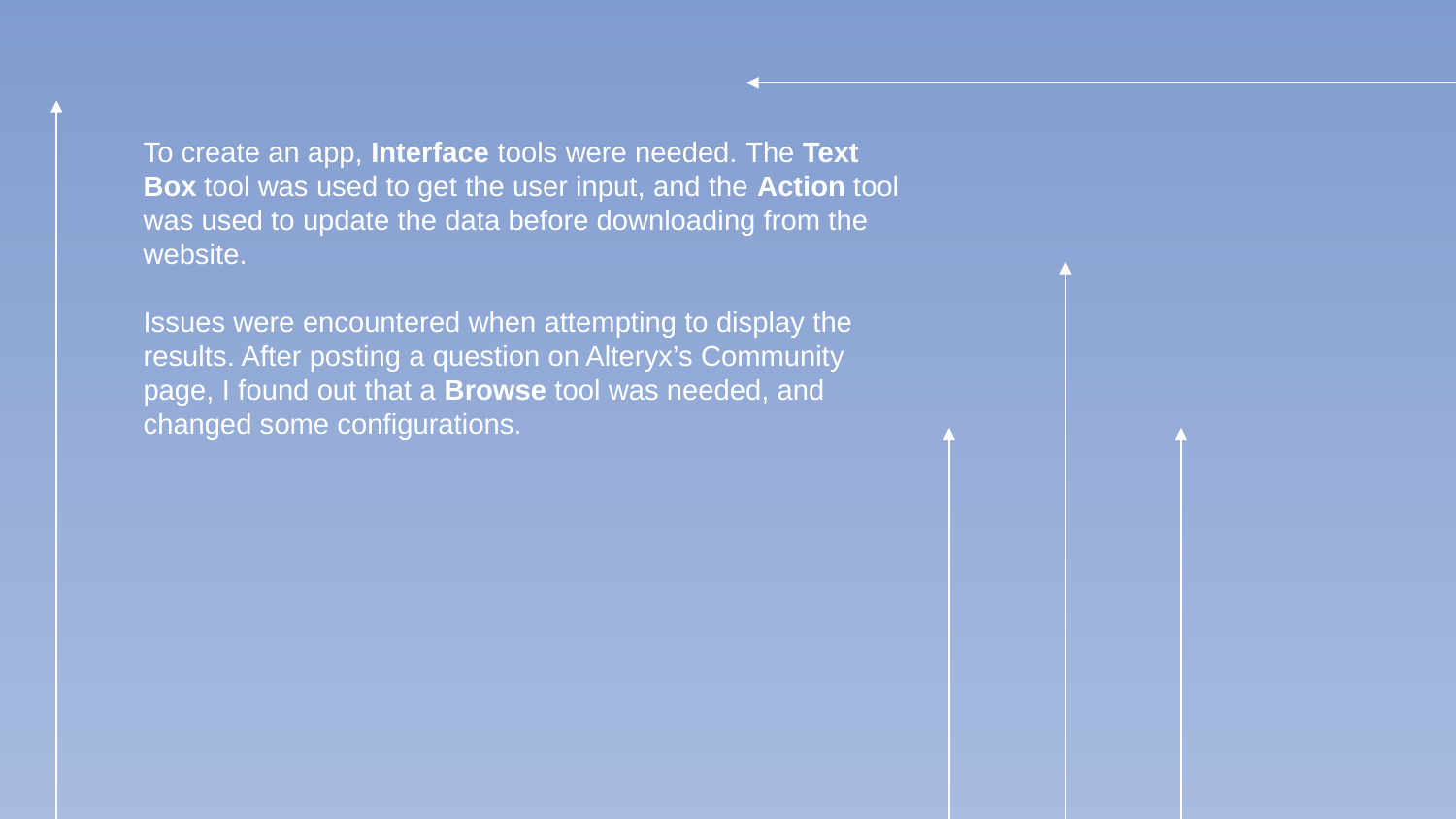

To create an app, Interface tools were needed. The Text Box tool was used to get the user input, and the Action tool was used to update the data before downloading from the website.

Issues were encountered when attempting to display the results. After posting a question on Alteryx’s Community page, I found out that a Browse tool was needed, and changed some configurations.